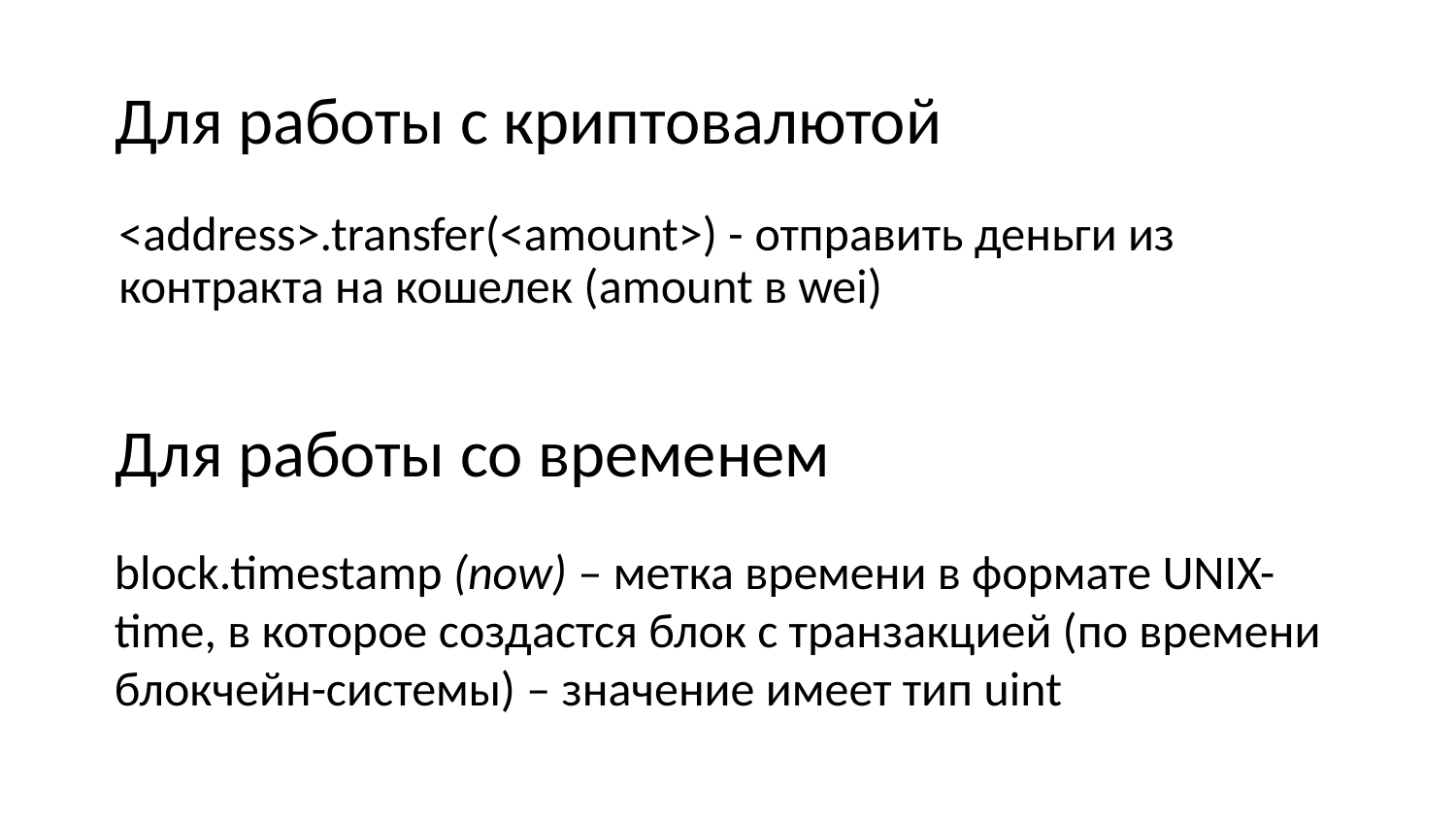

# Для работы с криптовалютой
<address>.transfer(<amount>) - отправить деньги из контракта на кошелек (amount в wei)

Для работы со временем
block.timestamp (now) – метка времени в формате UNIX-time, в которое создастся блок с транзакцией (по времени блокчейн-системы) – значение имеет тип uint